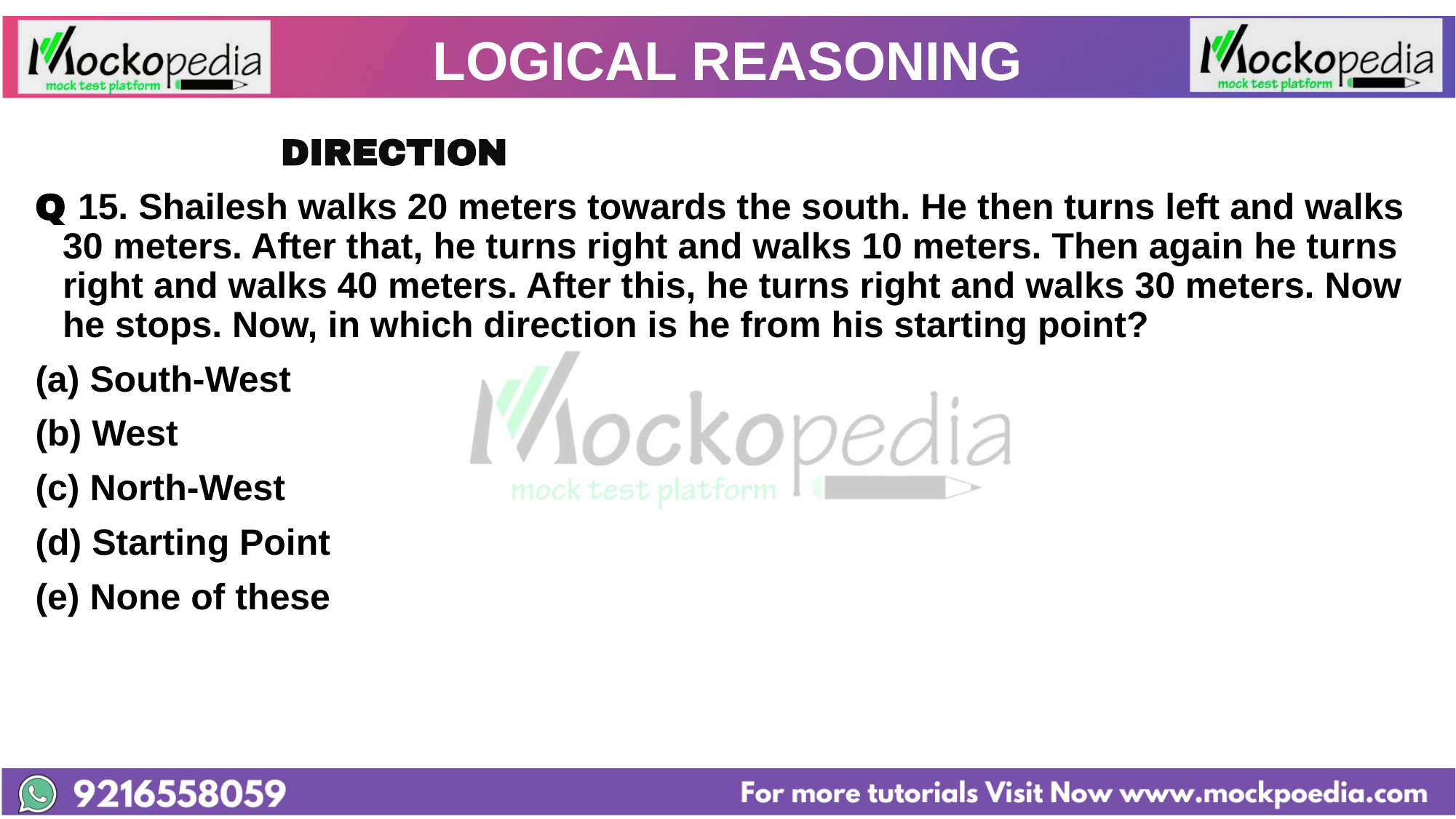

# LOGICAL REASONING
			DIRECTION
Q 15. Shailesh walks 20 meters towards the south. He then turns left and walks 30 meters. After that, he turns right and walks 10 meters. Then again he turns right and walks 40 meters. After this, he turns right and walks 30 meters. Now he stops. Now, in which direction is he from his starting point?
South-West
(b) West
(c) North-West
(d) Starting Point
(e) None of these